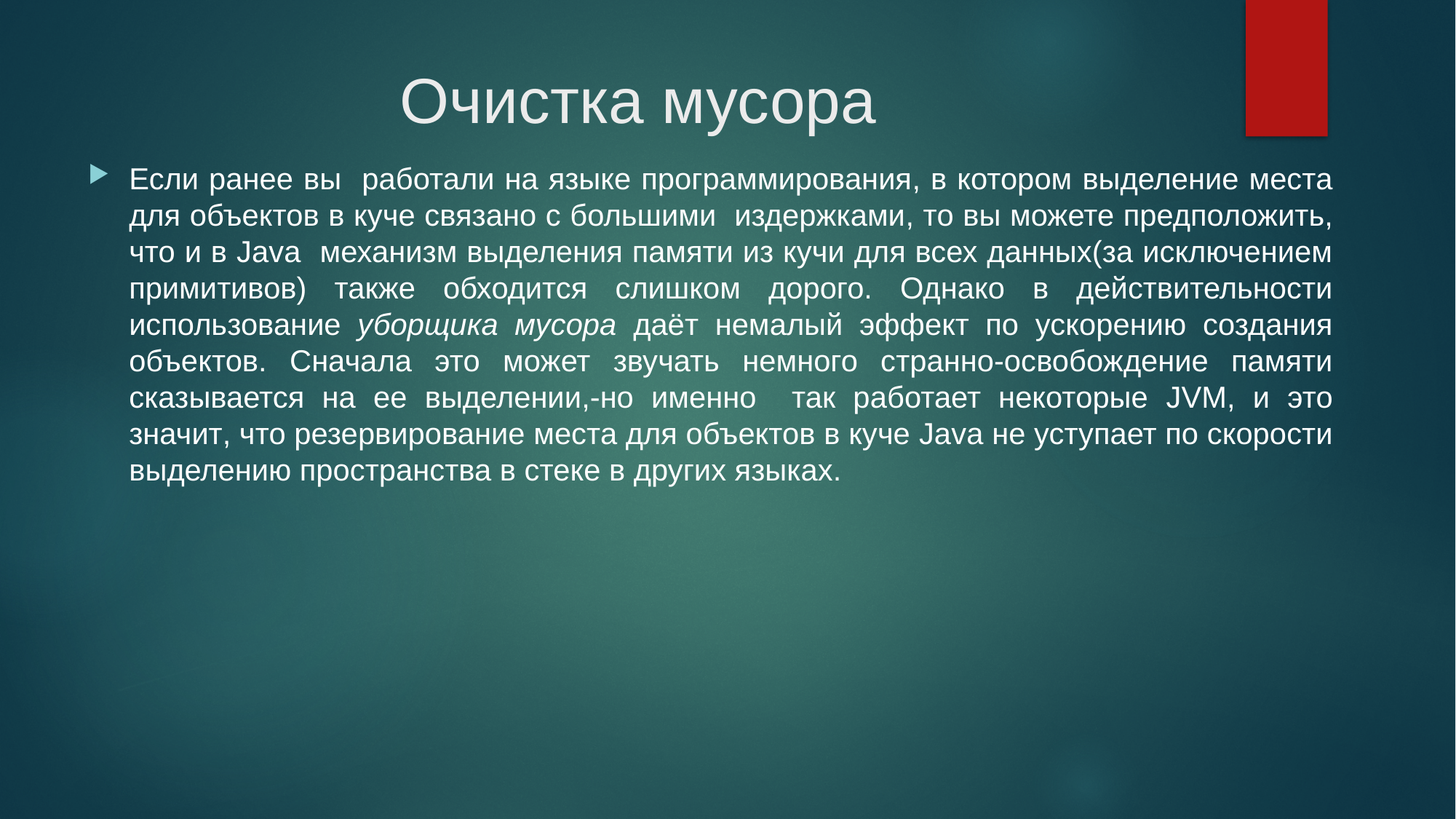

# Очистка мусора
Если ранее вы  работали на языке программирования, в котором выделение места для объектов в куче связано с большими  издержками, то вы можете предположить, что и в Java  механизм выделения памяти из кучи для всех данных(за исключением примитивов) также обходится слишком дорого. Однако в действительности использование уборщика мусора даёт немалый эффект по ускорению создания объектов. Сначала это может звучать немного странно-освобождение памяти сказывается на ее выделении,-но именно  так работает некоторые JVM, и это значит, что резервирование места для объектов в куче Java не уступает по скорости выделению пространства в стеке в других языках.